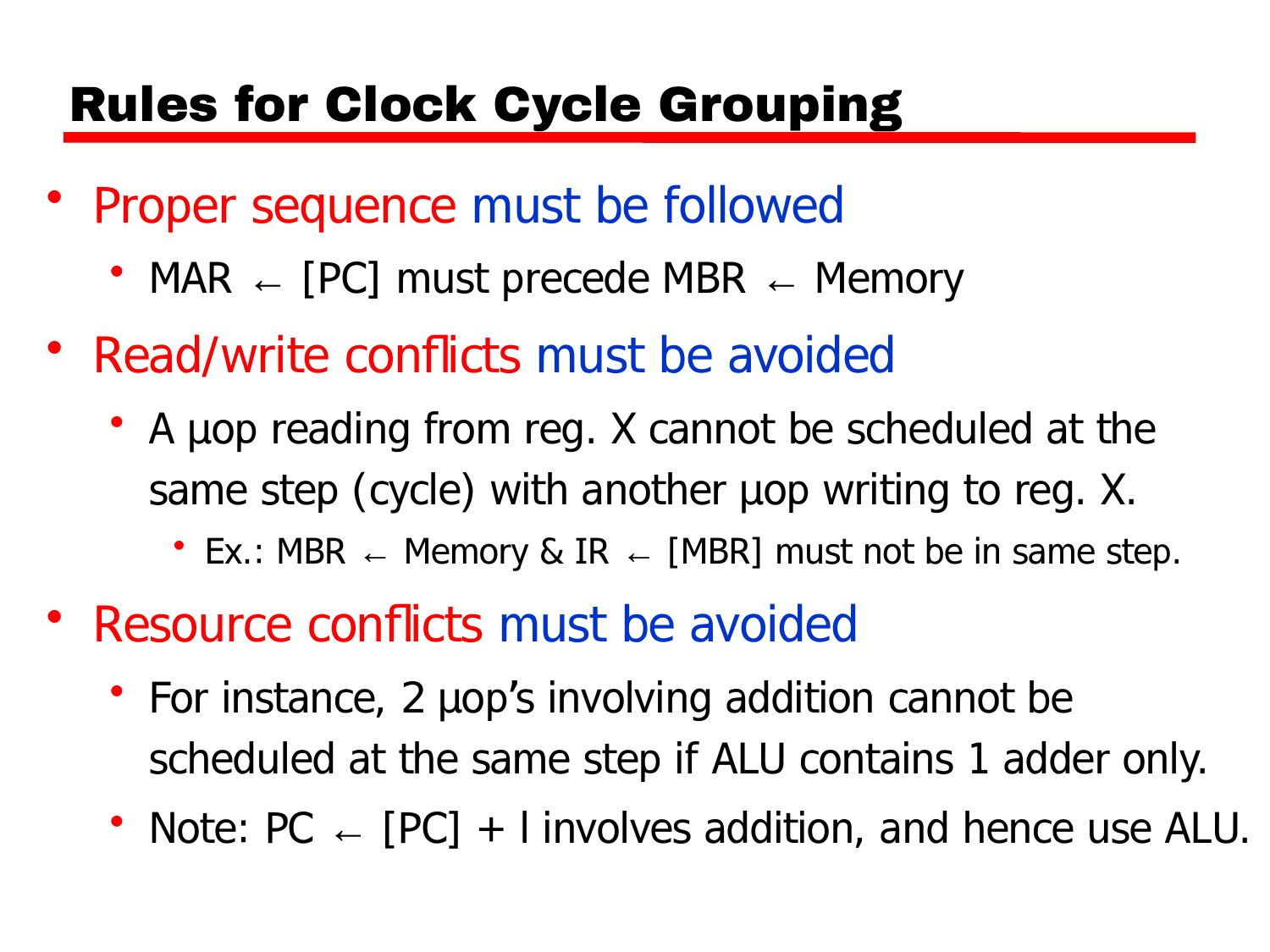

# Rules for Clock Cycle Grouping
Proper sequence must be followed
MAR ← [PC] must precede MBR ← Memory
Read/write conflicts must be avoided
A µop reading from reg. X cannot be scheduled at the same step (cycle) with another µop writing to reg. X.
Ex.: MBR ← Memory & IR ← [MBR] must not be in same step.
Resource conflicts must be avoided
For instance, 2 µop’s involving addition cannot be scheduled at the same step if ALU contains 1 adder only.
Note: PC ← [PC] + l involves addition, and hence use ALU.